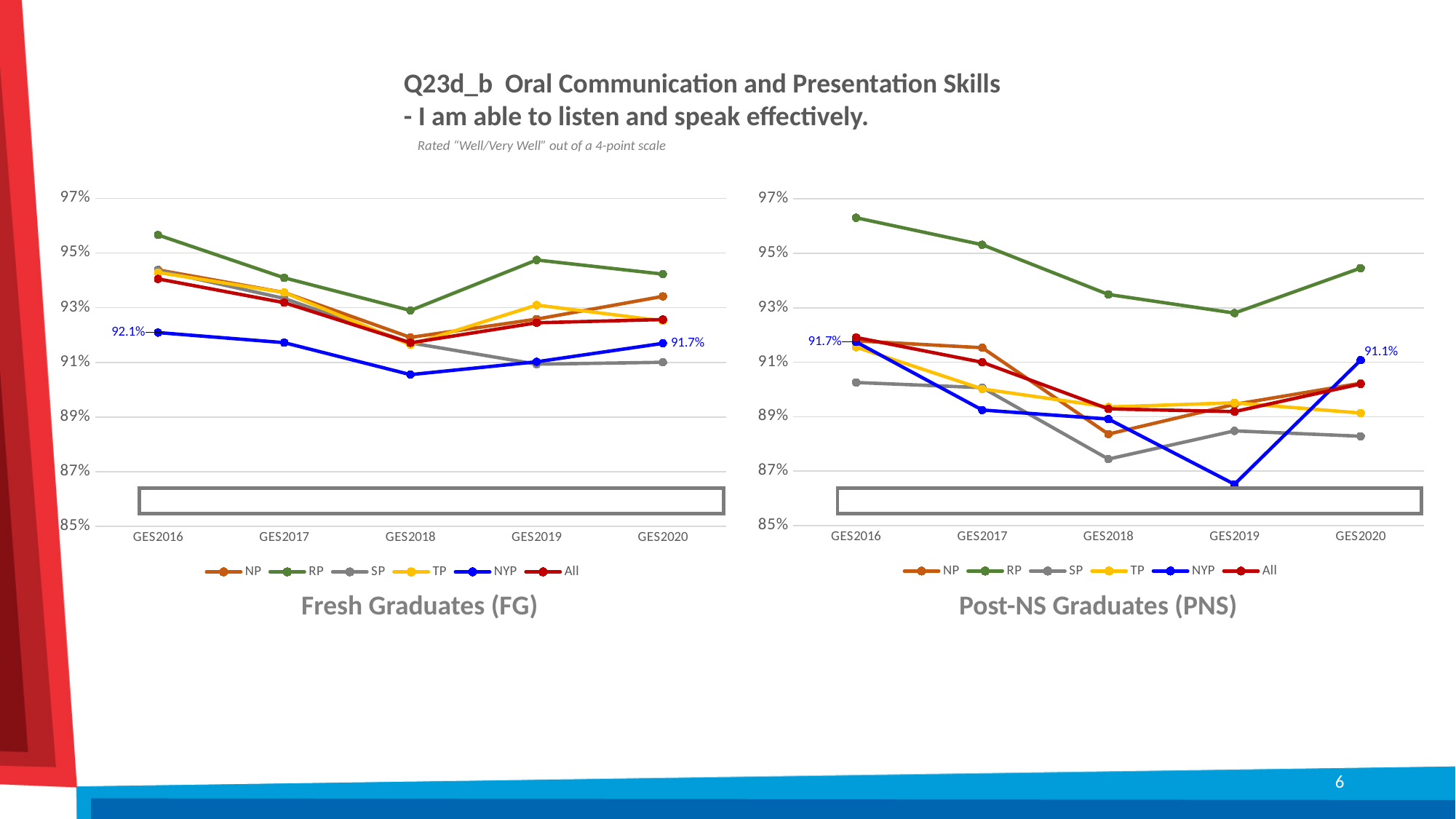

Q23d_b  Oral Communication and Presentation Skills
- I am able to listen and speak effectively.
Rated “Well/Very Well” out of a 4-point scale

### Chart

| Category | NP | RP | SP | TP | NYP | All |
|---|---|---|---|---|---|---|
| GES2016 | 0.9438095238095239 | 0.9565637065637065 | 0.9436288901937757 | 0.9428571428571428 | 0.9208885424785659 | 0.940517977421497 |
| GES2017 | 0.9355329949238578 | 0.9409067753438615 | 0.9333722969023963 | 0.9355459355459356 | 0.9172158154859967 | 0.9318293764161166 |
| GES2018 | 0.9191331923890064 | 0.9289878113407525 | 0.9171374764595104 | 0.9164391043145822 | 0.9055007052186178 | 0.9171489817792069 |
| GES2019 | 0.9258046917621385 | 0.9474313022700119 | 0.9093351242444594 | 0.9309509388249546 | 0.9102060843964672 | 0.9244674726540012 |
| GES2020 | 0.9341317365269461 | 0.9422604422604423 | 0.910025706940874 | 0.9251805985552115 | 0.9169602415702064 | 0.9256651017214398 |

### Chart

| Category | NP | RP | SP | TP | NYP | All |
|---|---|---|---|---|---|---|
| GES2016 | 0.9178785286569717 | 0.963076923076923 | 0.9025679758308157 | 0.9155470249520153 | 0.9174809989142237 | 0.9191147669408539 |
| GES2017 | 0.9153439153439153 | 0.953168044077135 | 0.9006677796327212 | 0.9001883239171375 | 0.892461197339246 | 0.9099960175228992 |
| GES2018 | 0.8836104513064134 | 0.9348986125933831 | 0.8744525547445257 | 0.8935643564356435 | 0.8891428571428571 | 0.8928760827293618 |
| GES2019 | 0.894524959742351 | 0.9280660377358491 | 0.8848022206800833 | 0.8951104100946372 | 0.8652007648183556 | 0.8918733960650129 |
| GES2020 | 0.9022852639873916 | 0.9445945945945946 | 0.8828238719068413 | 0.891358024691358 | 0.9107763615295481 | 0.9020325947628639 |

Fresh Graduates (FG)
Post-NS Graduates (PNS)
6